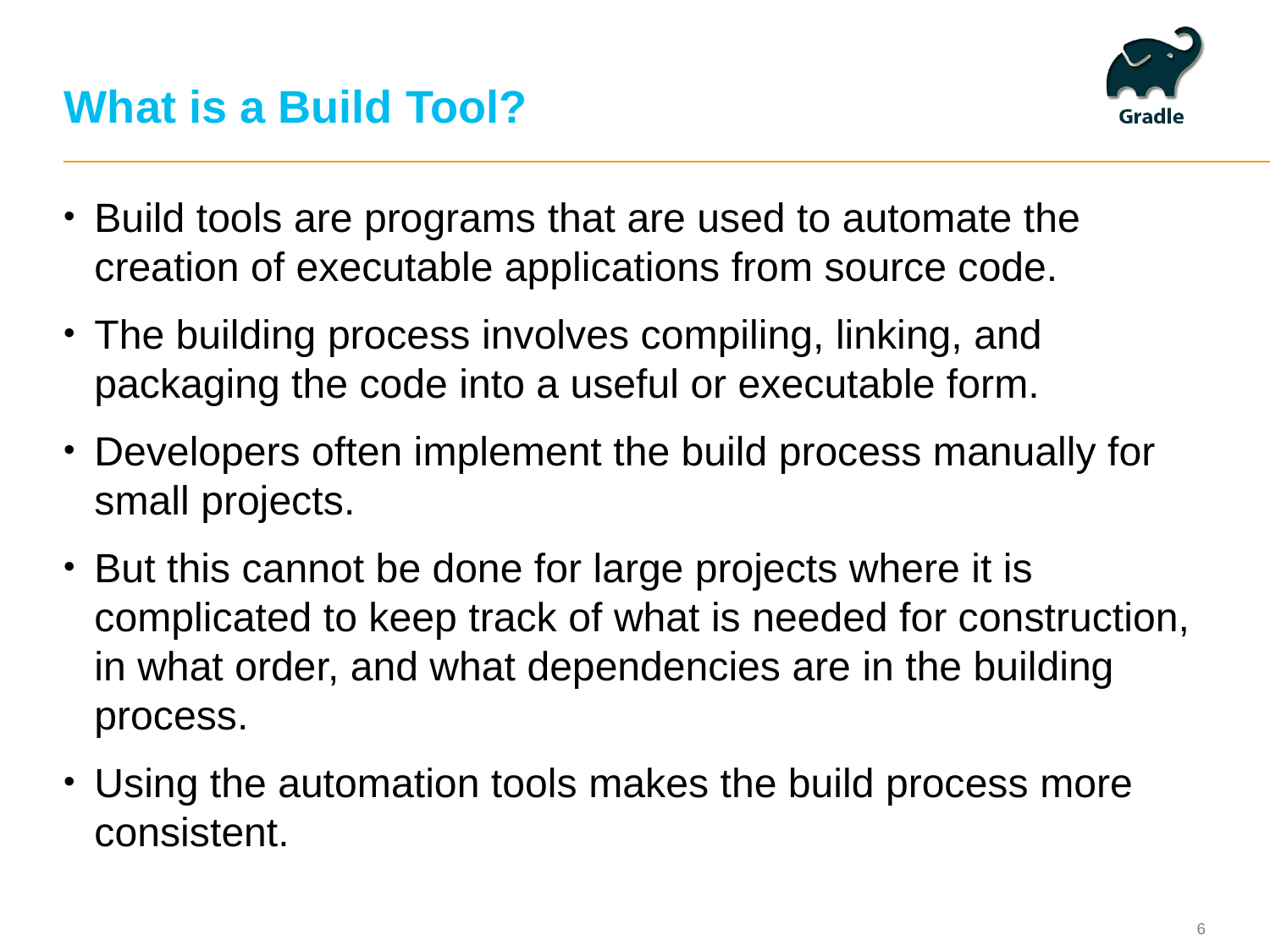

# What is a Build Tool?
Build tools are programs that are used to automate the creation of executable applications from source code.
The building process involves compiling, linking, and packaging the code into a useful or executable form.
Developers often implement the build process manually for small projects.
But this cannot be done for large projects where it is complicated to keep track of what is needed for construction, in what order, and what dependencies are in the building process.
Using the automation tools makes the build process more consistent.